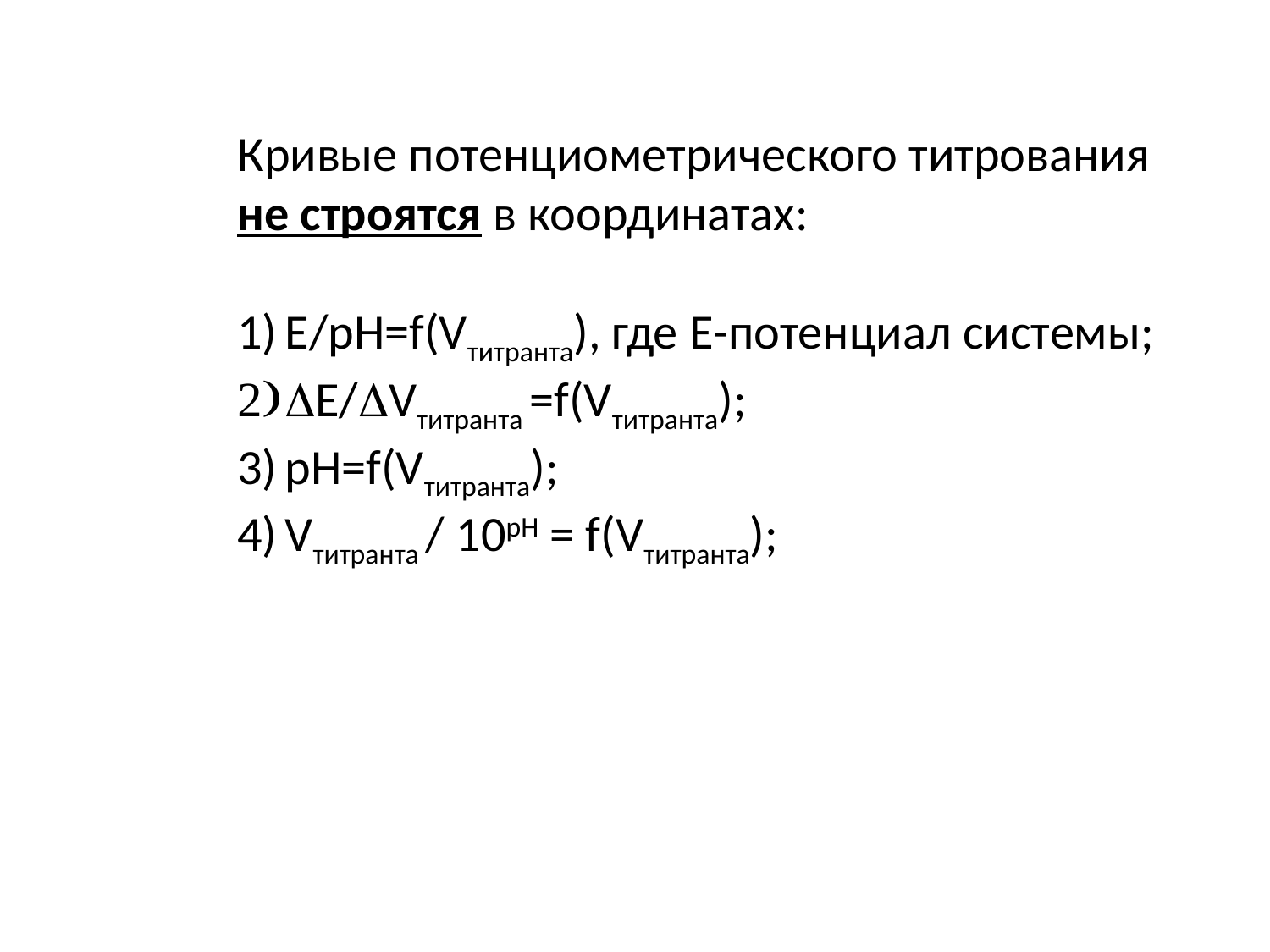

Кривые потенциометрического титрования не строятся в координатах:

E/pH=f(Vтитранта), где Е-потенциал системы;
ΔE/ΔVтитранта =f(Vтитранта);
pH=f(Vтитранта);
Vтитранта / 10рН = f(Vтитранта);